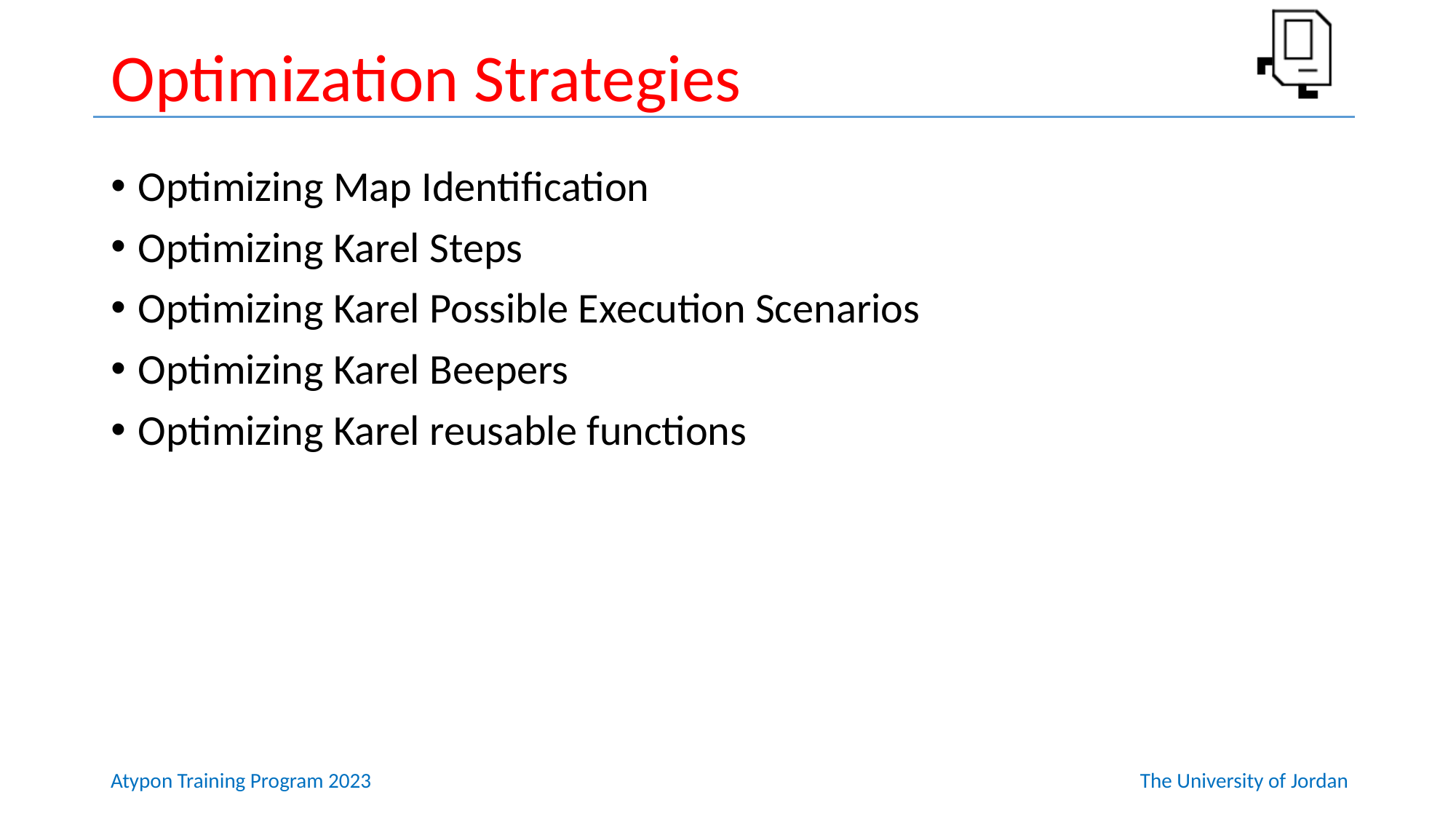

# Optimization Strategies
Optimizing Map Identification
Optimizing Karel Steps
Optimizing Karel Possible Execution Scenarios
Optimizing Karel Beepers
Optimizing Karel reusable functions